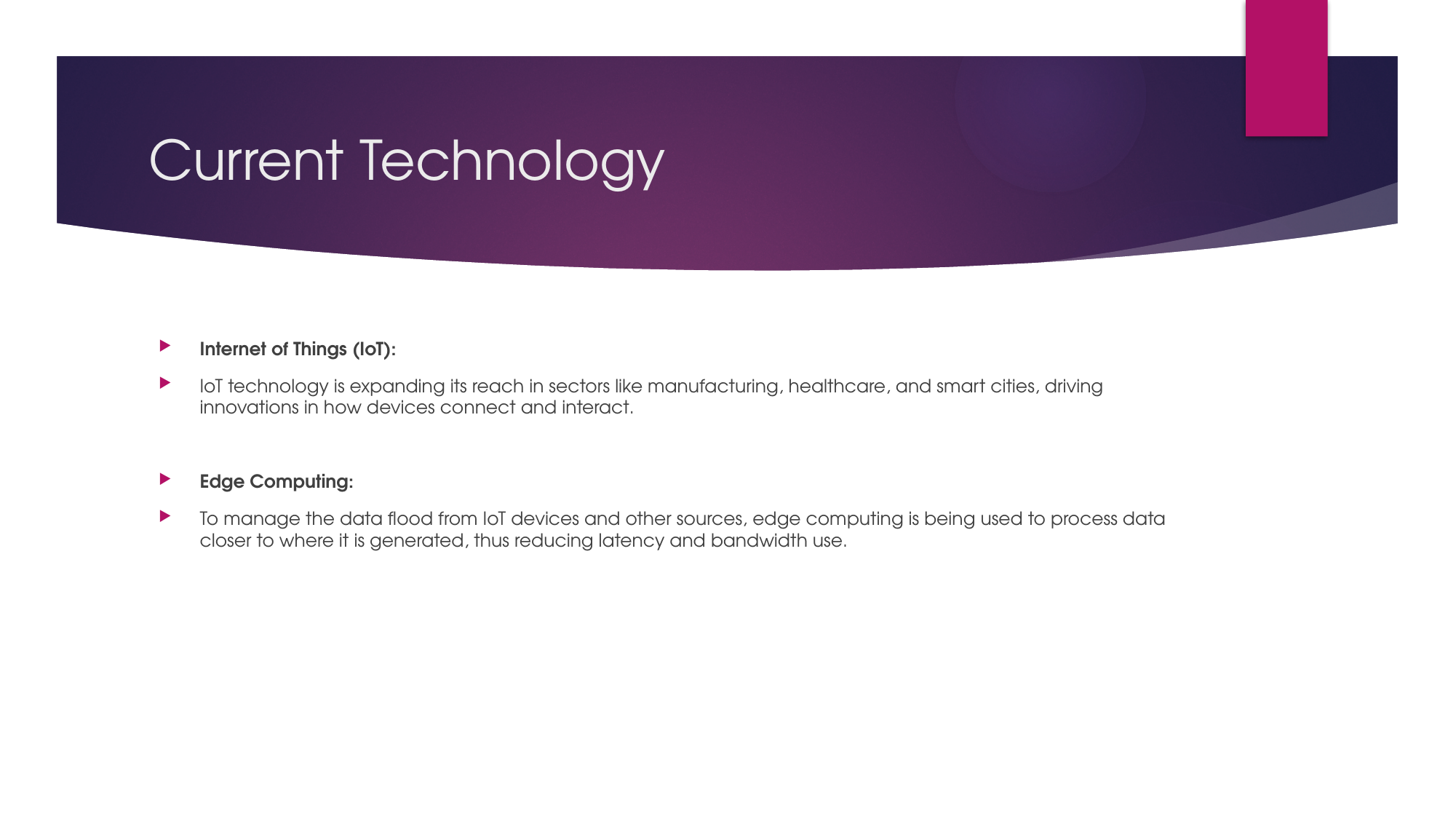

# Current Technology
Internet of Things (IoT):
IoT technology is expanding its reach in sectors like manufacturing, healthcare, and smart cities, driving innovations in how devices connect and interact.

Edge Computing:
To manage the data flood from IoT devices and other sources, edge computing is being used to process data closer to where it is generated, thus reducing latency and bandwidth use.